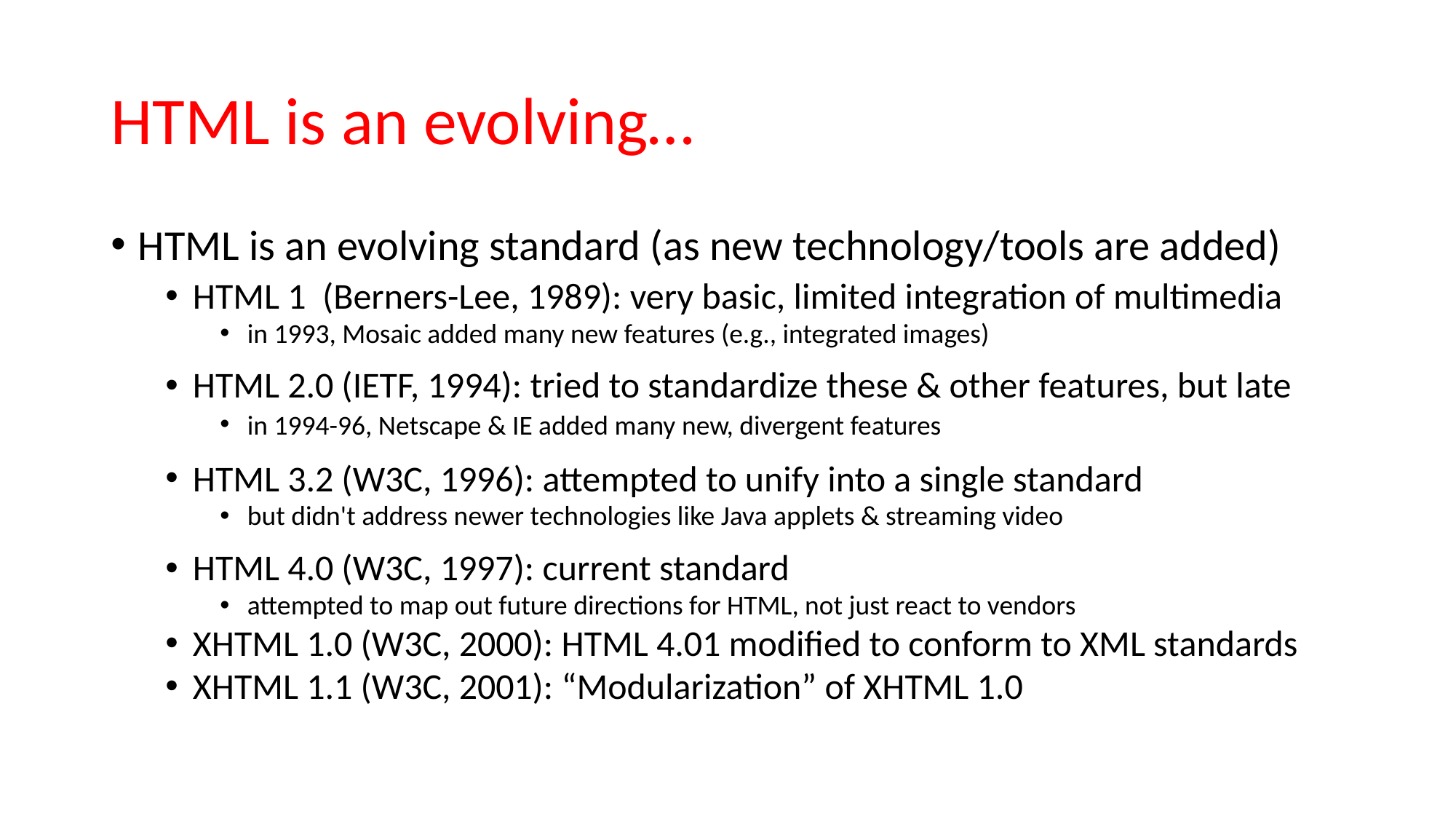

# HTML is an evolving…
HTML is an evolving standard (as new technology/tools are added)
HTML 1  (Berners-Lee, 1989): very basic, limited integration of multimedia
in 1993, Mosaic added many new features (e.g., integrated images)

HTML 2.0 (IETF, 1994): tried to standardize these & other features, but late
in 1994-96, Netscape & IE added many new, divergent features

HTML 3.2 (W3C, 1996): attempted to unify into a single standard
but didn't address newer technologies like Java applets & streaming video

HTML 4.0 (W3C, 1997): current standard
attempted to map out future directions for HTML, not just react to vendors
XHTML 1.0 (W3C, 2000): HTML 4.01 modified to conform to XML standards
XHTML 1.1 (W3C, 2001): “Modularization” of XHTML 1.0